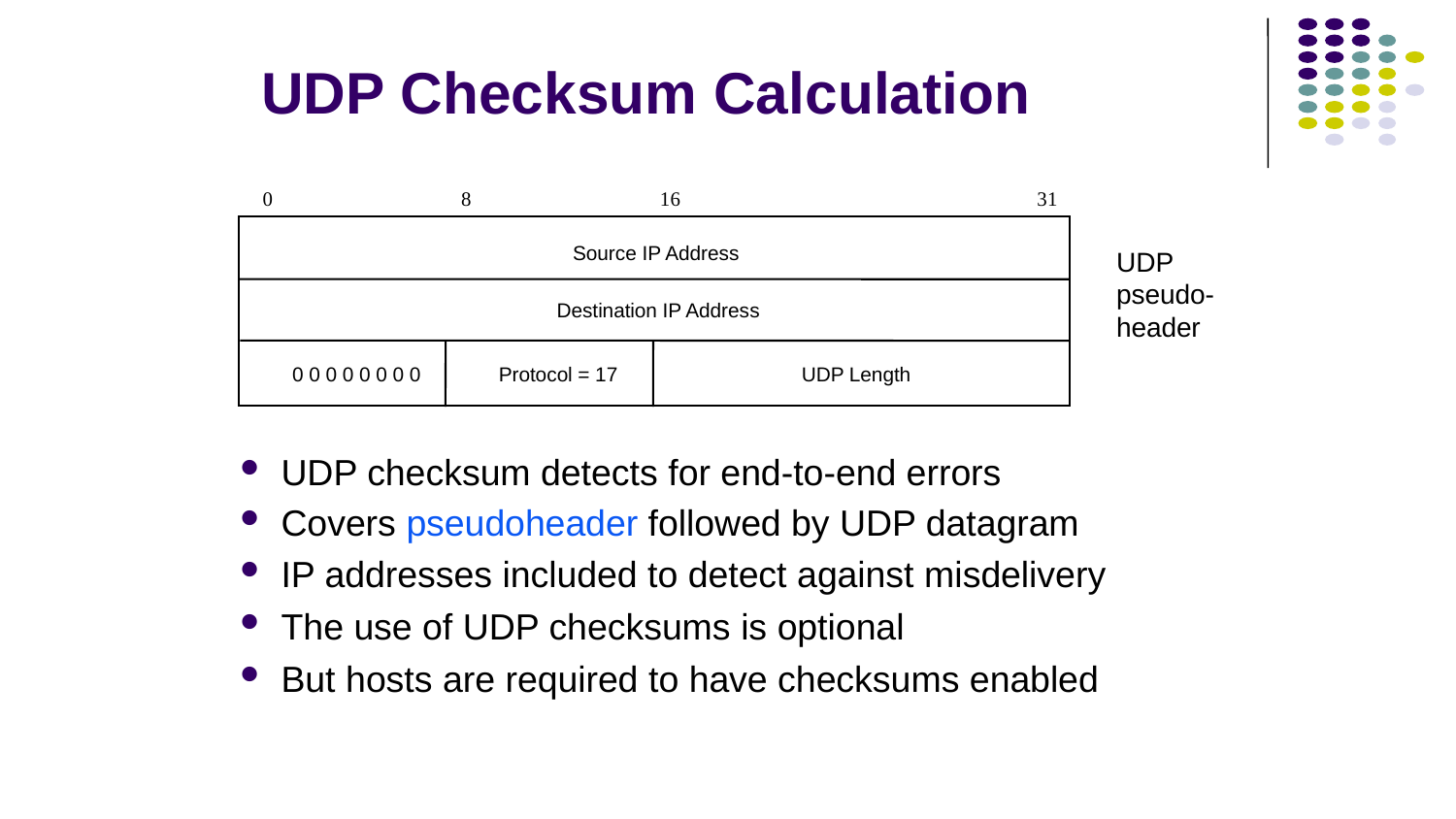

# UDP Checksum Calculation
0                                     8                                     16                                                                      31

Source IP Address

Destination IP Address

0 0 0 0 0 0 0 0              Protocol = 17                                 UDP Length
UDP pseudo-header
UDP checksum detects for end-to-end errors
Covers pseudoheader followed by UDP datagram
IP addresses included to detect against misdelivery
The use of UDP checksums is optional
But hosts are required to have checksums enabled